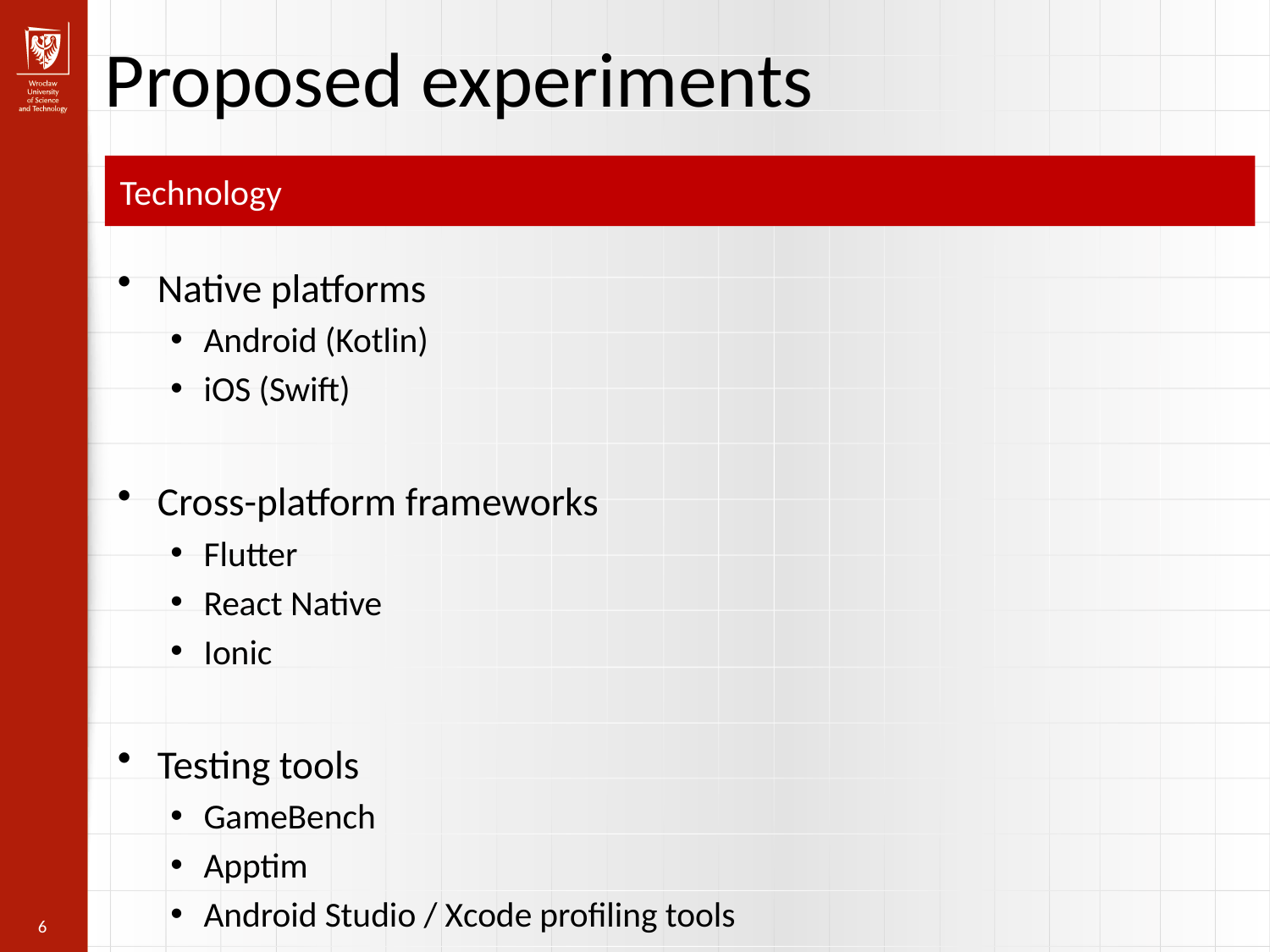

Proposed experiments
Technology
Native platforms
Android (Kotlin)
iOS (Swift)

Cross-platform frameworks
Flutter
React Native
Ionic

Testing tools
GameBench
Apptim
Android Studio / Xcode profiling tools